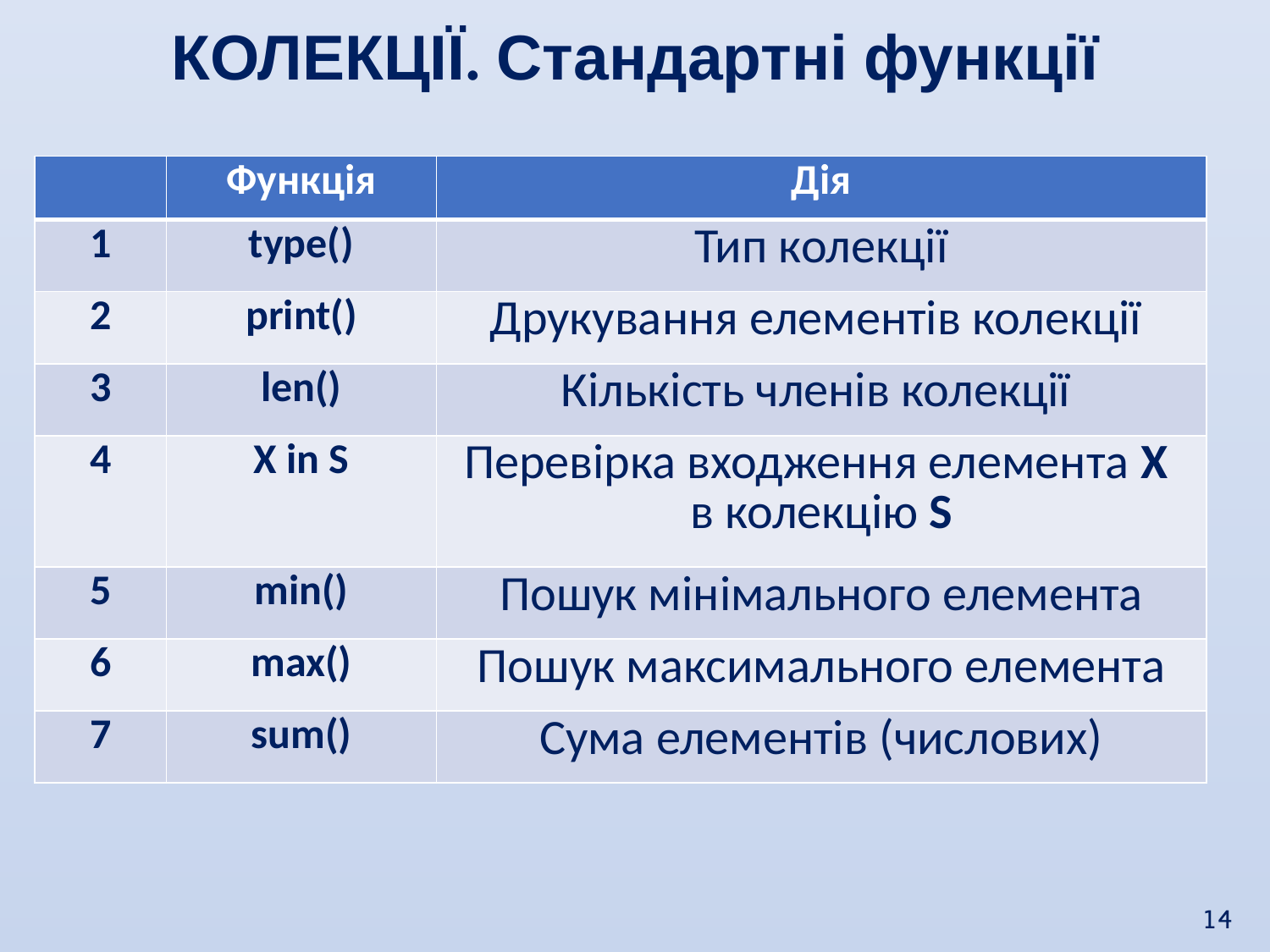

КОЛЕКЦІЇ. Стандартні функції
|  | Функція | Дія |
| --- | --- | --- |
| 1 | type() | Тип колекції |
| 2 | print() | Друкування елементів колекції |
| 3 | len() | Кількість членів колекції |
| 4 | X in S | Перевірка входження елемента X в колекцію S |
| 5 | min() | Пошук мінімального елемента |
| 6 | max() | Пошук максимального елемента |
| 7 | sum() | Сума елементів (числових) |
14